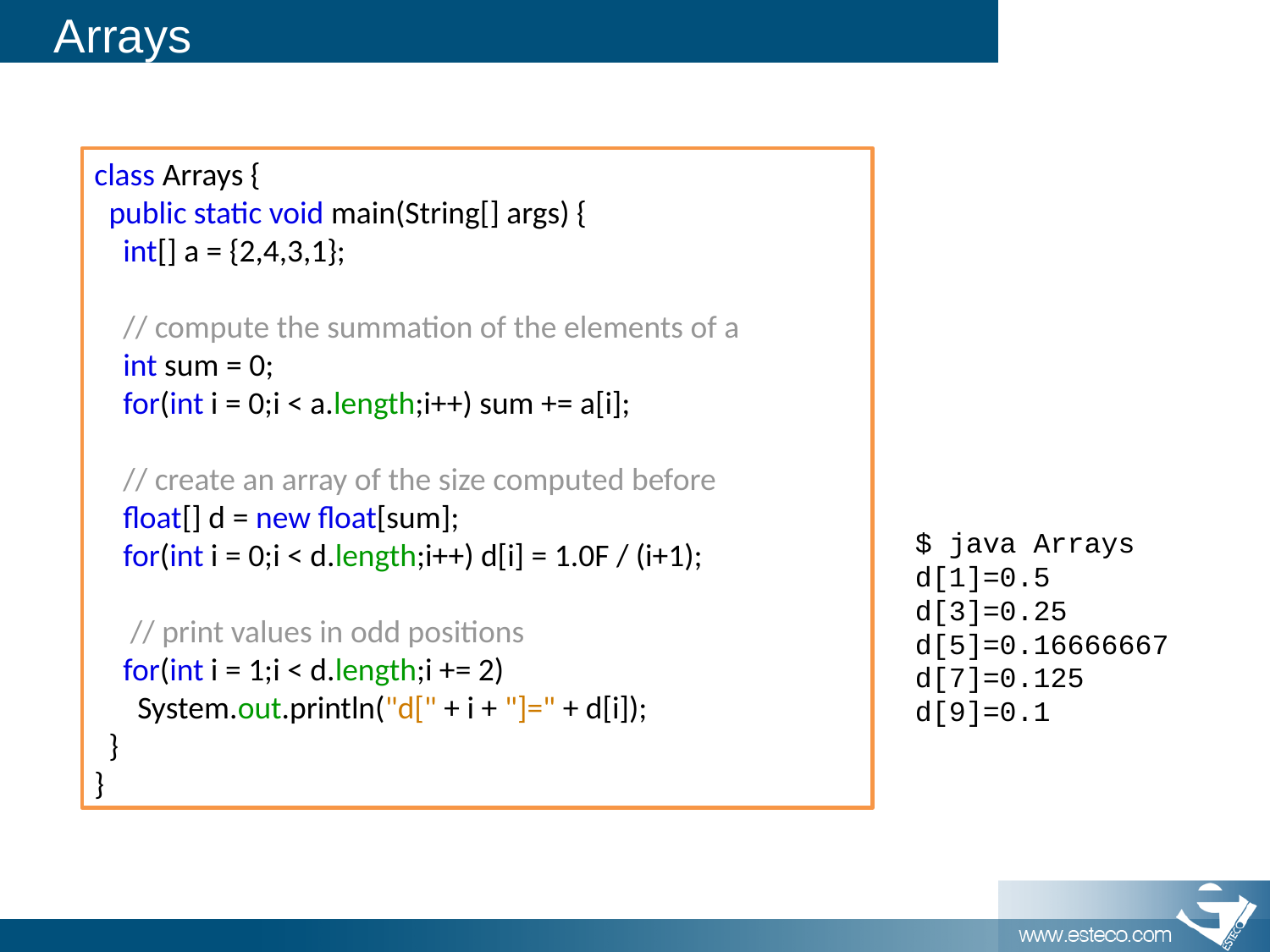

# Arrays
class Arrays {
  public static void main(String[] args) {
    int[] a = {2,4,3,1};
    // compute the summation of the elements of a
    int sum = 0;
    for(int i = 0;i < a.length;i++) sum += a[i];
    // create an array of the size computed before
    float[] d = new float[sum];
    for(int i = 0;i < d.length;i++) d[i] = 1.0F / (i+1);
     // print values in odd positions
    for(int i = 1;i < d.length;i += 2)
      System.out.println("d[" + i + "]=" + d[i]);
  }
}
$ java Arrays
d[1]=0.5
d[3]=0.25
d[5]=0.16666667
d[7]=0.125
d[9]=0.1